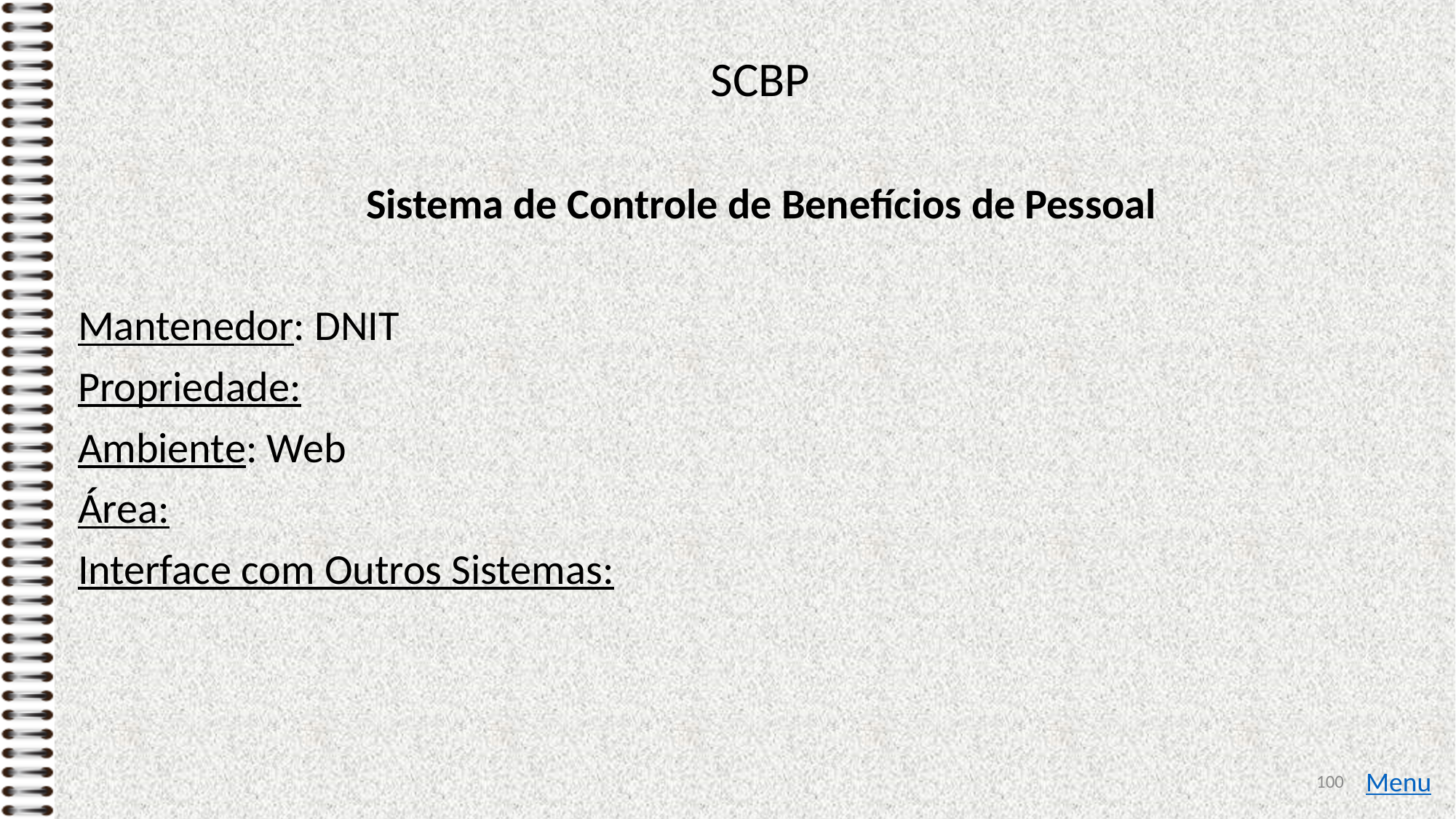

# SCBP

Sistema de Controle de Benefícios de Pessoal

Mantenedor: DNIT
Propriedade:
Ambiente: Web
Área:
Interface com Outros Sistemas:

100
Menu